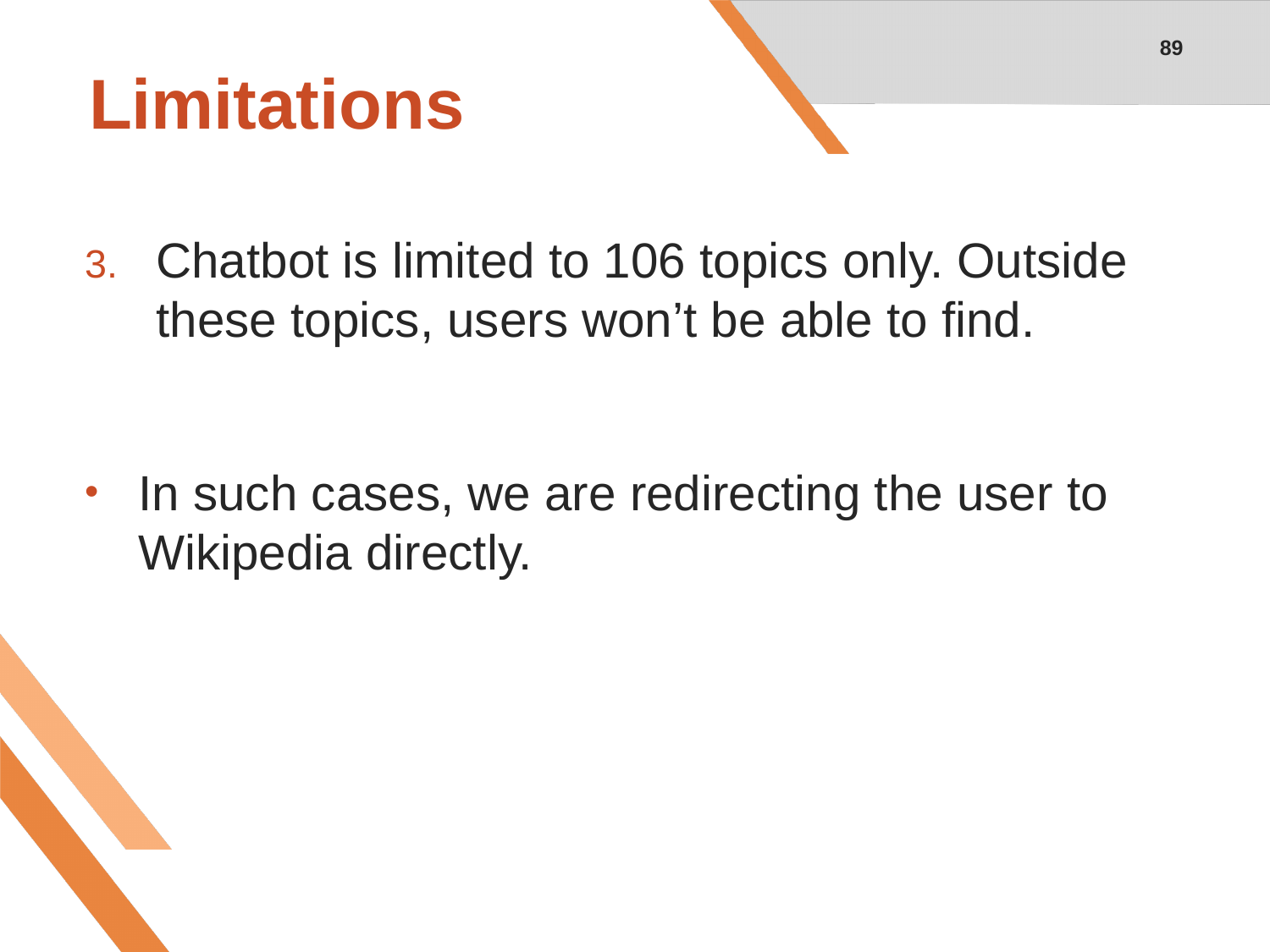

89
# Limitations
Chatbot is limited to 106 topics only. Outside  these topics, users won’t be able to find.

In such cases, we are redirecting the user to Wikipedia directly.